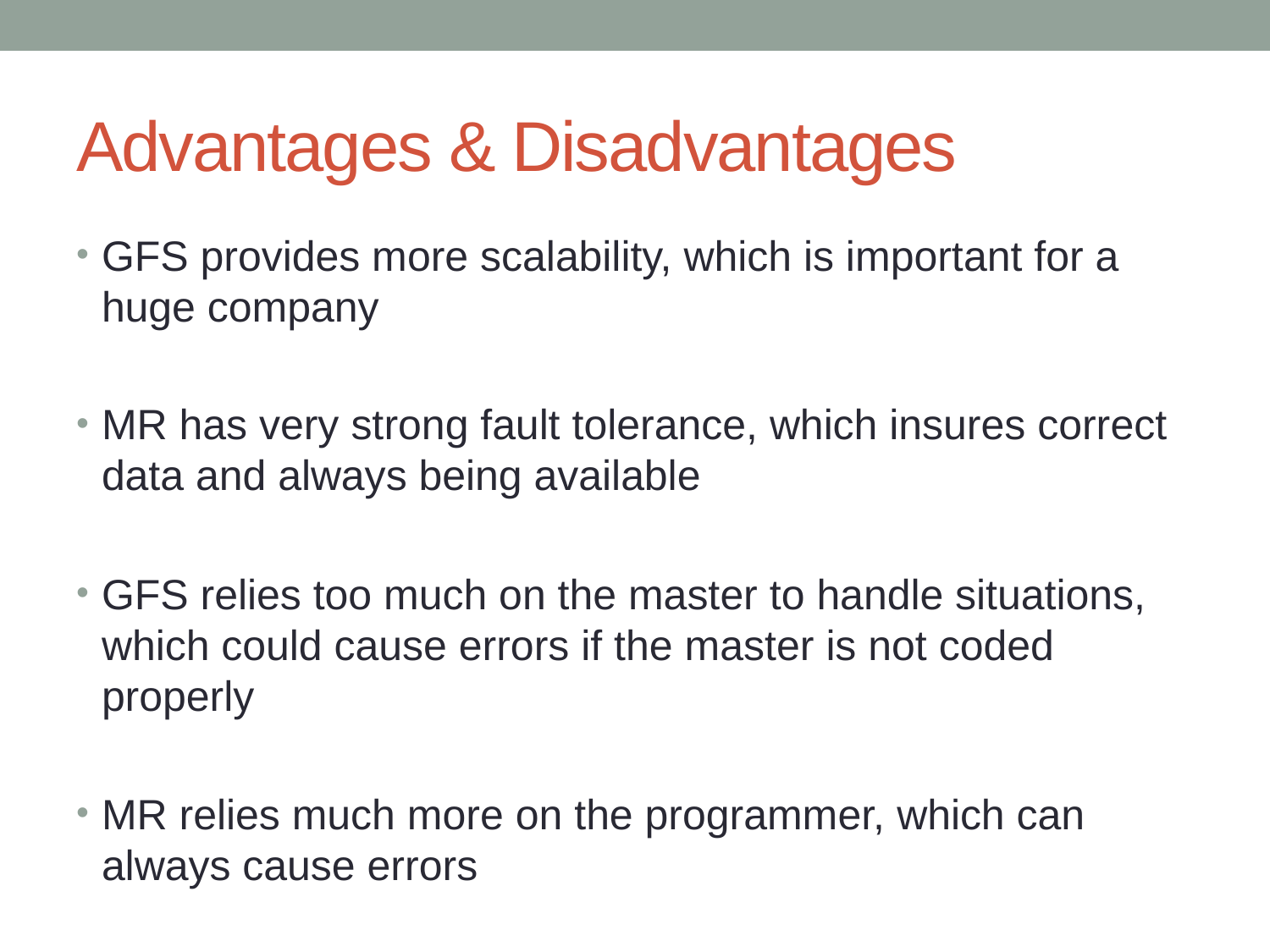

# Advantages & Disadvantages
GFS provides more scalability, which is important for a huge company

MR has very strong fault tolerance, which insures correct data and always being available

GFS relies too much on the master to handle situations, which could cause errors if the master is not coded properly

MR relies much more on the programmer, which can always cause errors